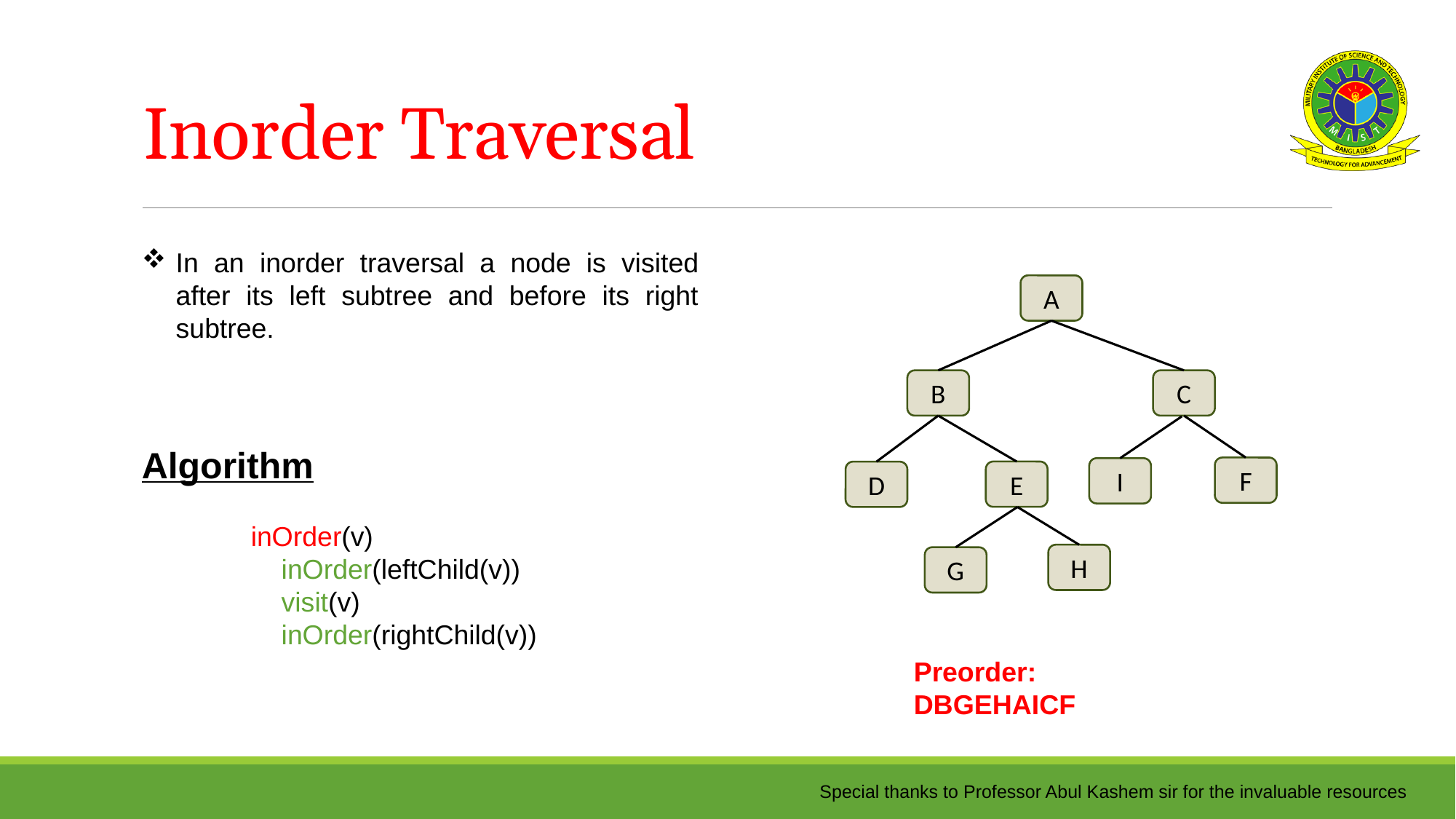

# Inorder Traversal
In an inorder traversal a node is visited after its left subtree and before its right subtree.
A
B
C
Algorithm

	inOrder(v)
	    inOrder(leftChild(v))
	    visit(v)
	    inOrder(rightChild(v))
F
I
E
D
H
G
Preorder: DBGEHAICF
Special thanks to Professor Abul Kashem sir for the invaluable resources